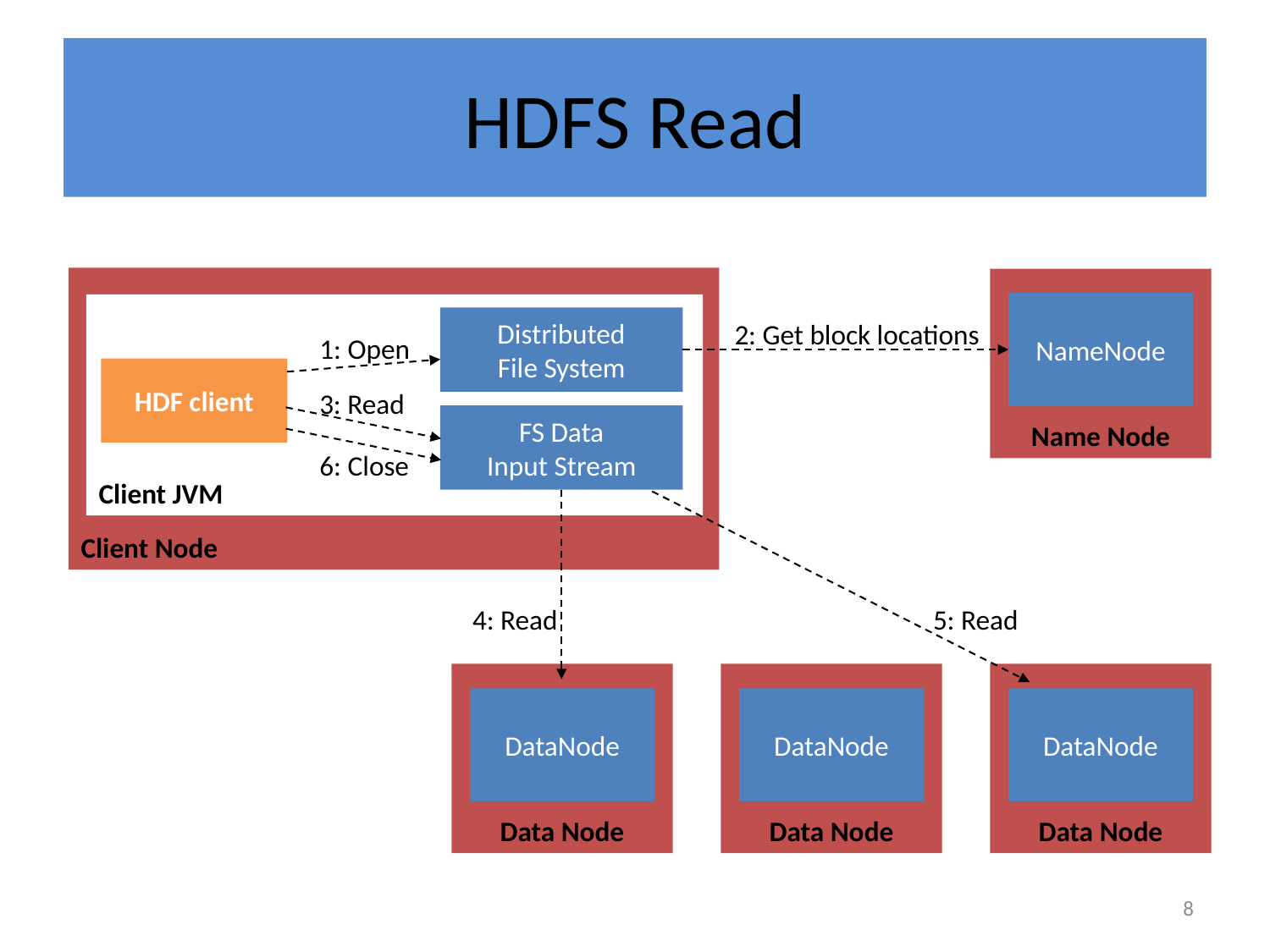

# HDFS Read
Client Node
Name Node
NameNode
Client JVM
Distributed
File System
2: Get block locations
1: Open
HDF client
3: Read
FS Data
Input Stream
6: Close
4: Read
5: Read
Data Node
Data Node
Data Node
DataNode
DataNode
DataNode
8